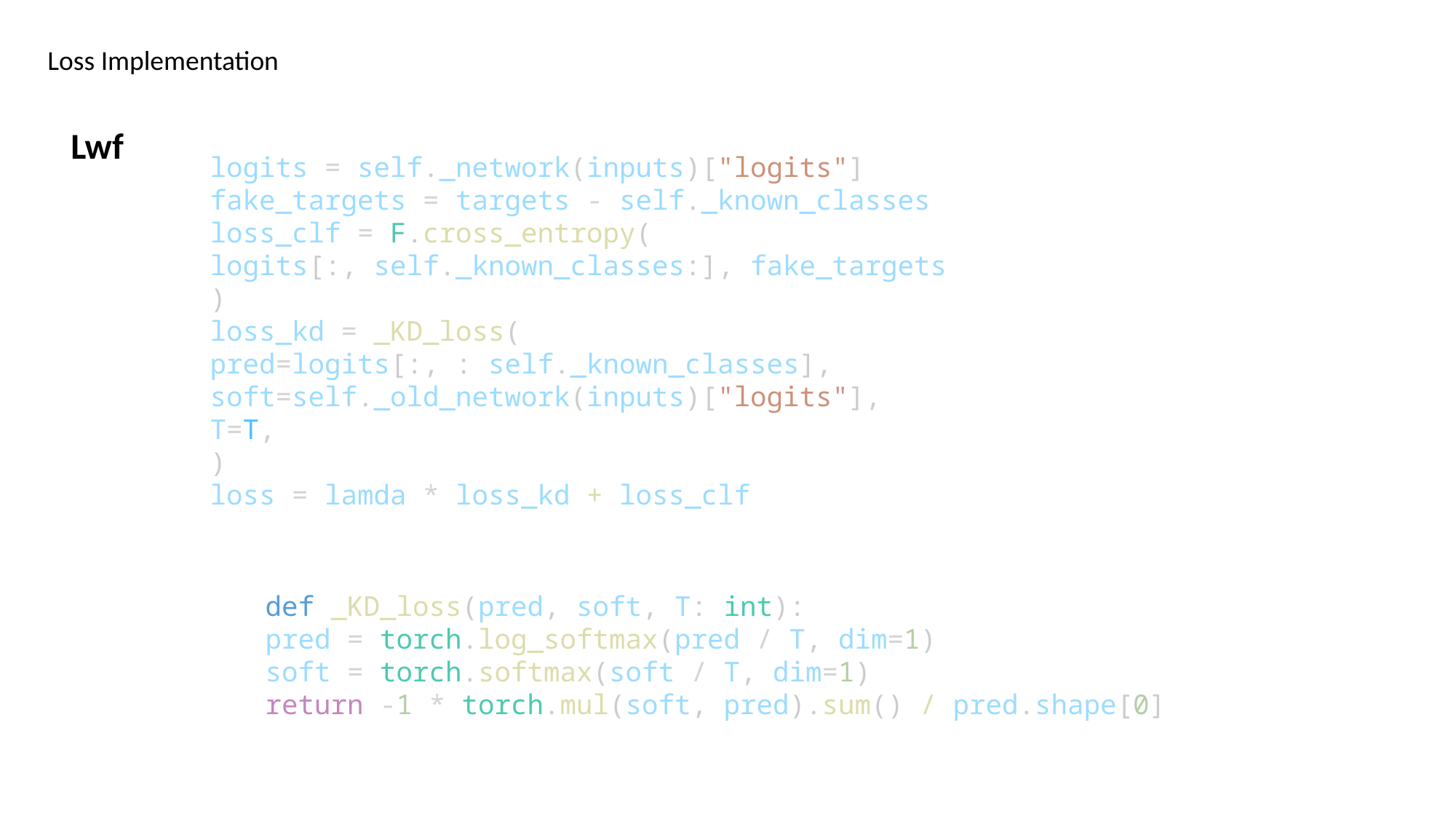

Loss Implementation
Lwf
logits = self._network(inputs)["logits"]
fake_targets = targets - self._known_classes
loss_clf = F.cross_entropy(
logits[:, self._known_classes:], fake_targets
)
loss_kd = _KD_loss(
pred=logits[:, : self._known_classes],
soft=self._old_network(inputs)["logits"],
T=T,
)
loss = lamda * loss_kd + loss_clf
def _KD_loss(pred, soft, T: int):
pred = torch.log_softmax(pred / T, dim=1)
soft = torch.softmax(soft / T, dim=1)
return -1 * torch.mul(soft, pred).sum() / pred.shape[0]